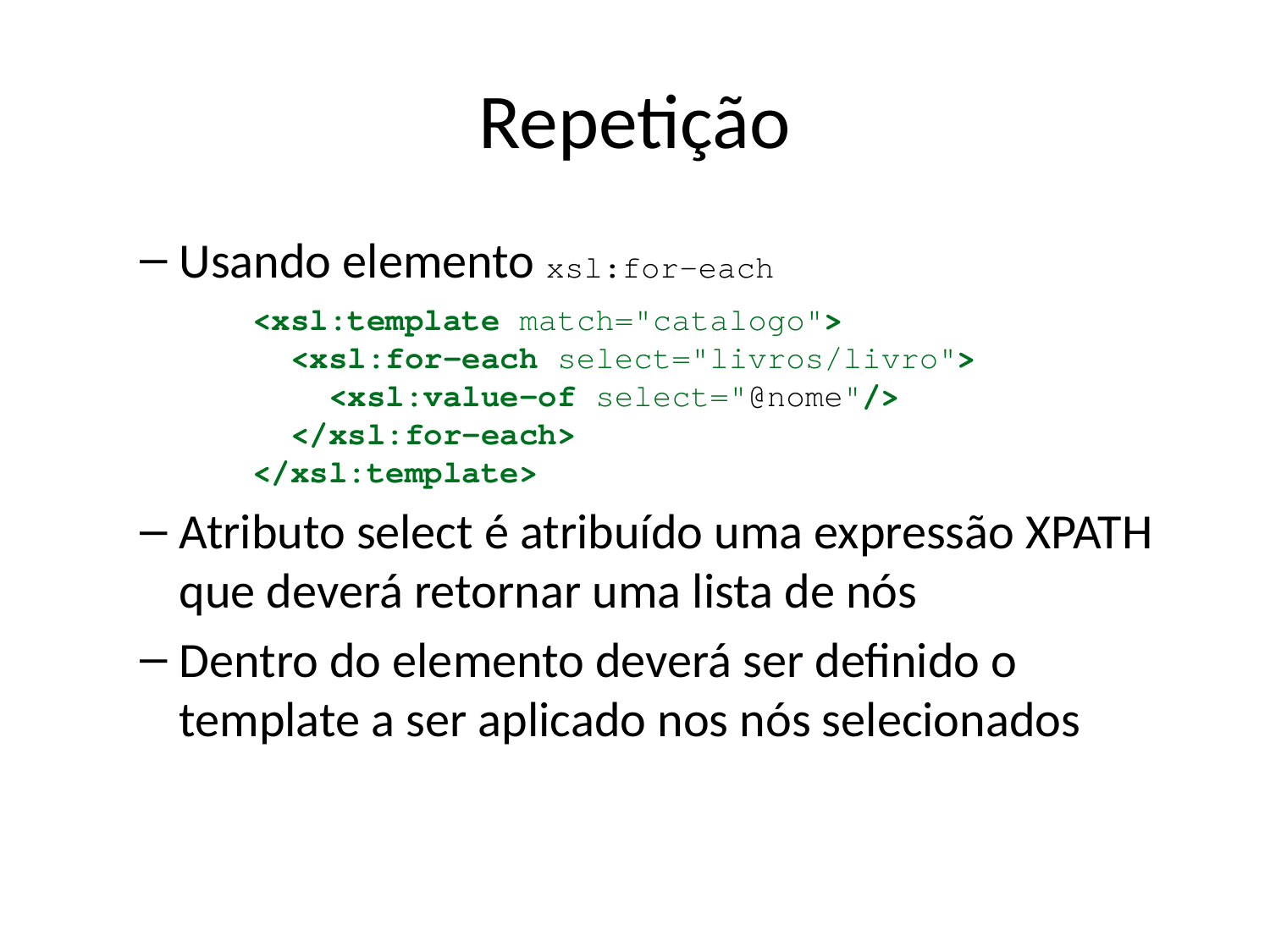

# Repetição
Usando elemento xsl:for-each
<xsl:template match="catalogo">
  <xsl:for-each select="livros/livro">
    <xsl:value-of select="@nome"/>
  </xsl:for-each>
</xsl:template>
Atributo select é atribuído uma expressão XPATH que deverá retornar uma lista de nós
Dentro do elemento deverá ser definido o template a ser aplicado nos nós selecionados